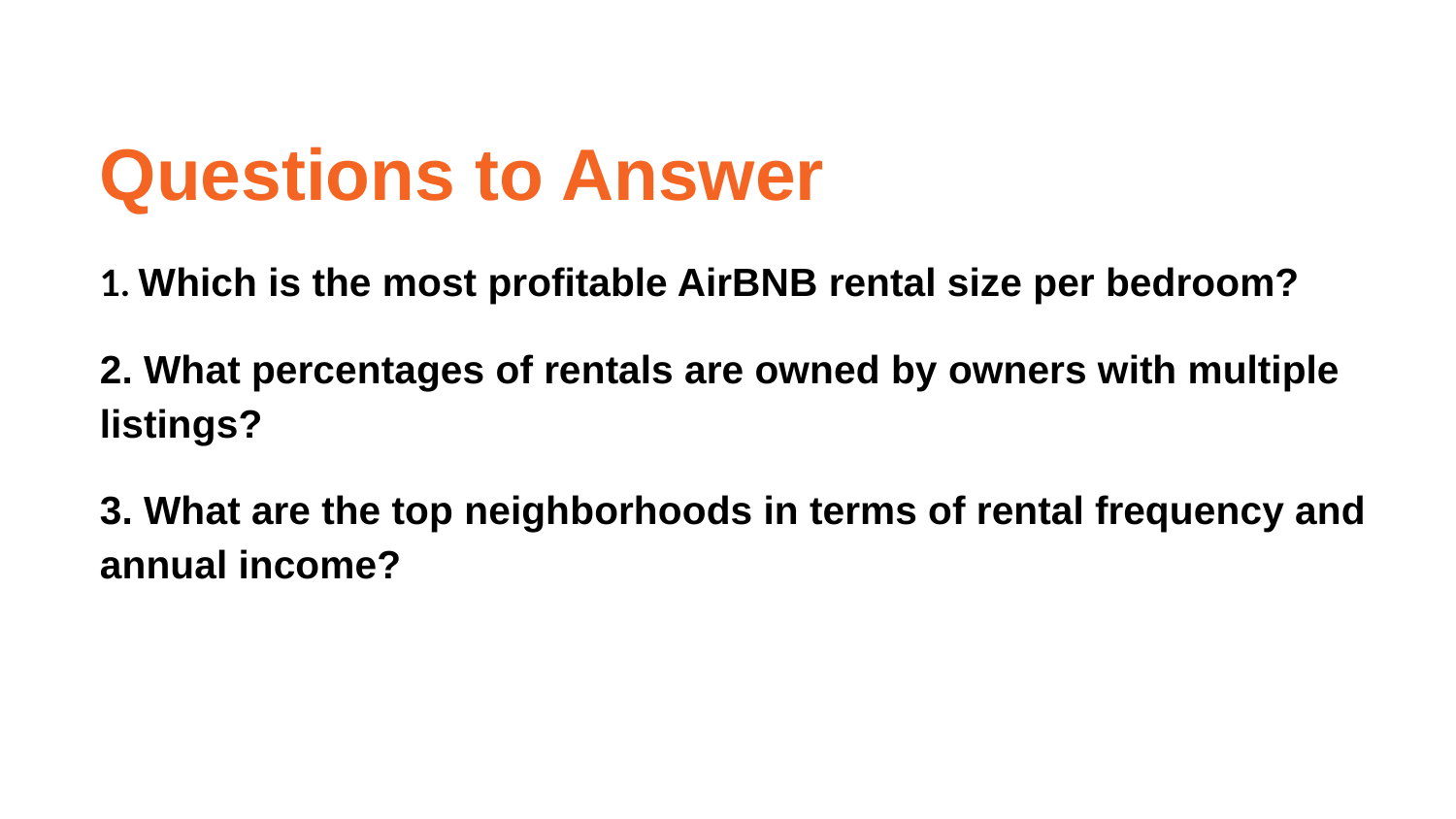

Questions to Answer
1. Which is the most profitable AirBNB rental size per bedroom?
2. What percentages of rentals are owned by owners with multiple listings?
3. What are the top neighborhoods in terms of rental frequency and annual income?